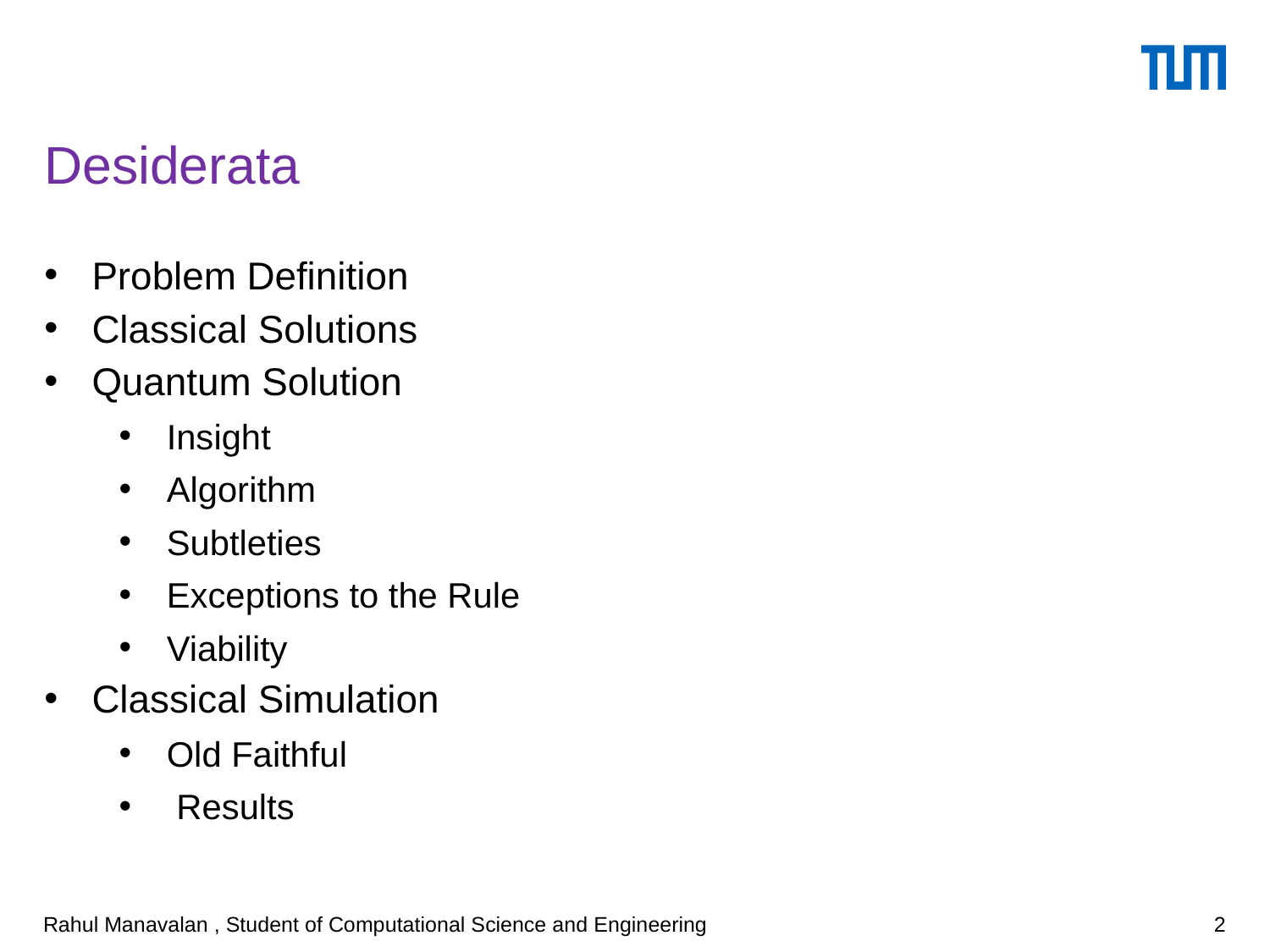

# Desiderata
Problem Definition
Classical Solutions
Quantum Solution
Insight
Algorithm
Subtleties
Exceptions to the Rule
Viability
Classical Simulation
Old Faithful
 Results

Rahul Manavalan , Student of Computational Science and Engineering
2